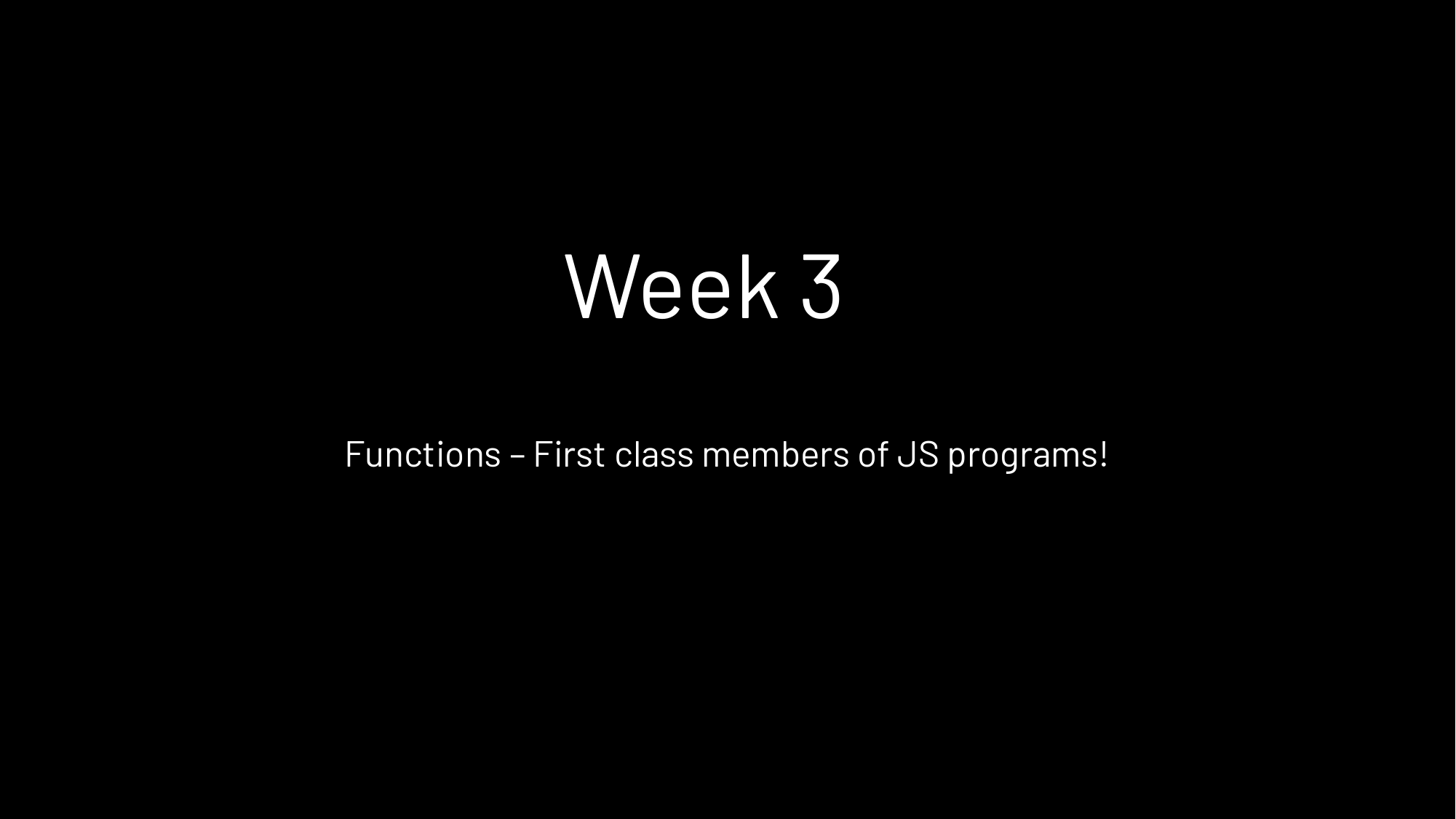

# Week 3
Functions – First class members of JS programs!